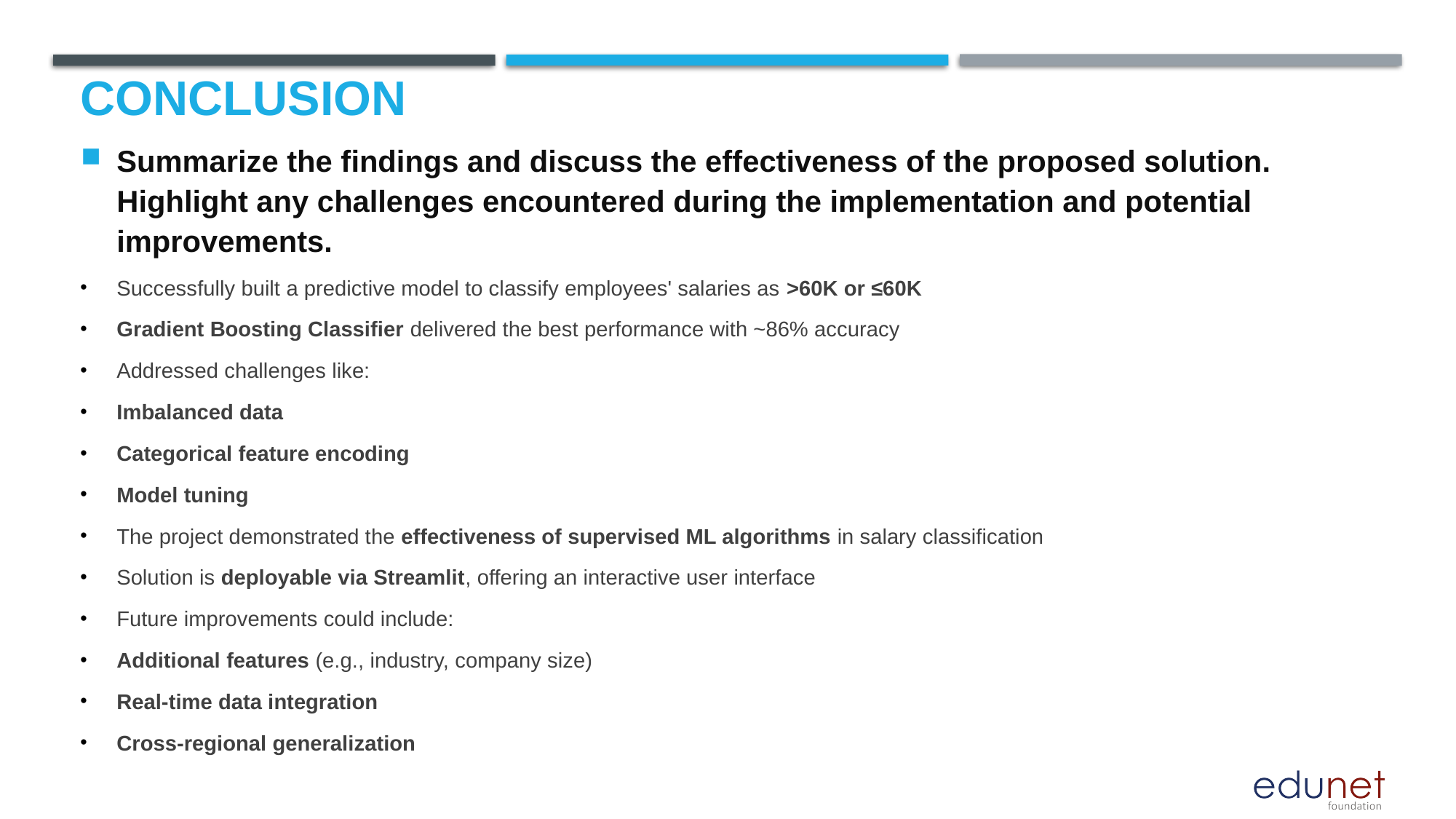

# Conclusion
Summarize the findings and discuss the effectiveness of the proposed solution. Highlight any challenges encountered during the implementation and potential improvements.
Successfully built a predictive model to classify employees' salaries as >60K or ≤60K
Gradient Boosting Classifier delivered the best performance with ~86% accuracy
Addressed challenges like:
Imbalanced data
Categorical feature encoding
Model tuning
The project demonstrated the effectiveness of supervised ML algorithms in salary classification
Solution is deployable via Streamlit, offering an interactive user interface
Future improvements could include:
Additional features (e.g., industry, company size)
Real-time data integration
Cross-regional generalization